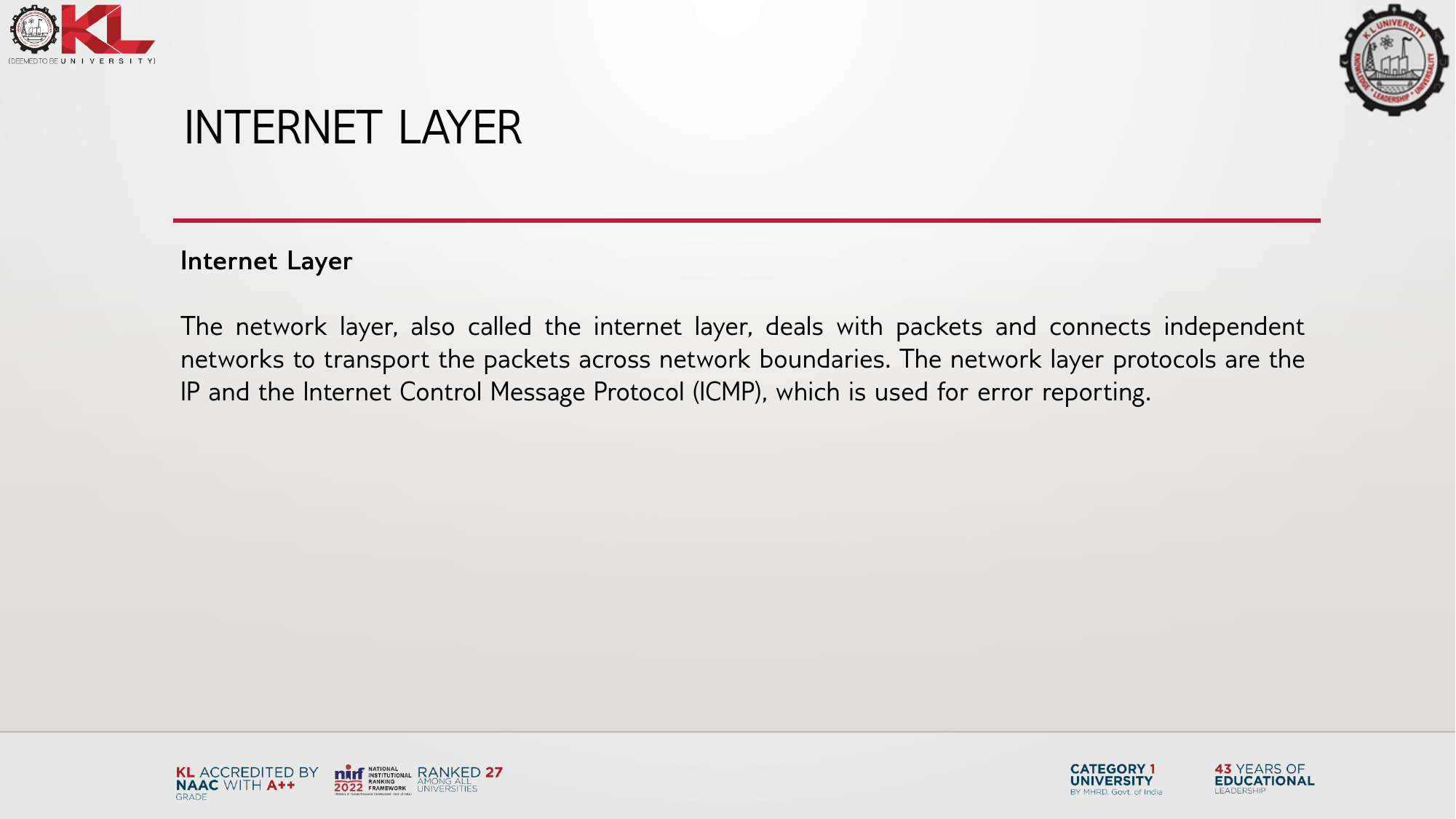

# internet layer
Internet Layer

The network layer, also called the internet layer, deals with packets and connects independent networks to transport the packets across network boundaries. The network layer protocols are the IP and the Internet Control Message Protocol (ICMP), which is used for error reporting.